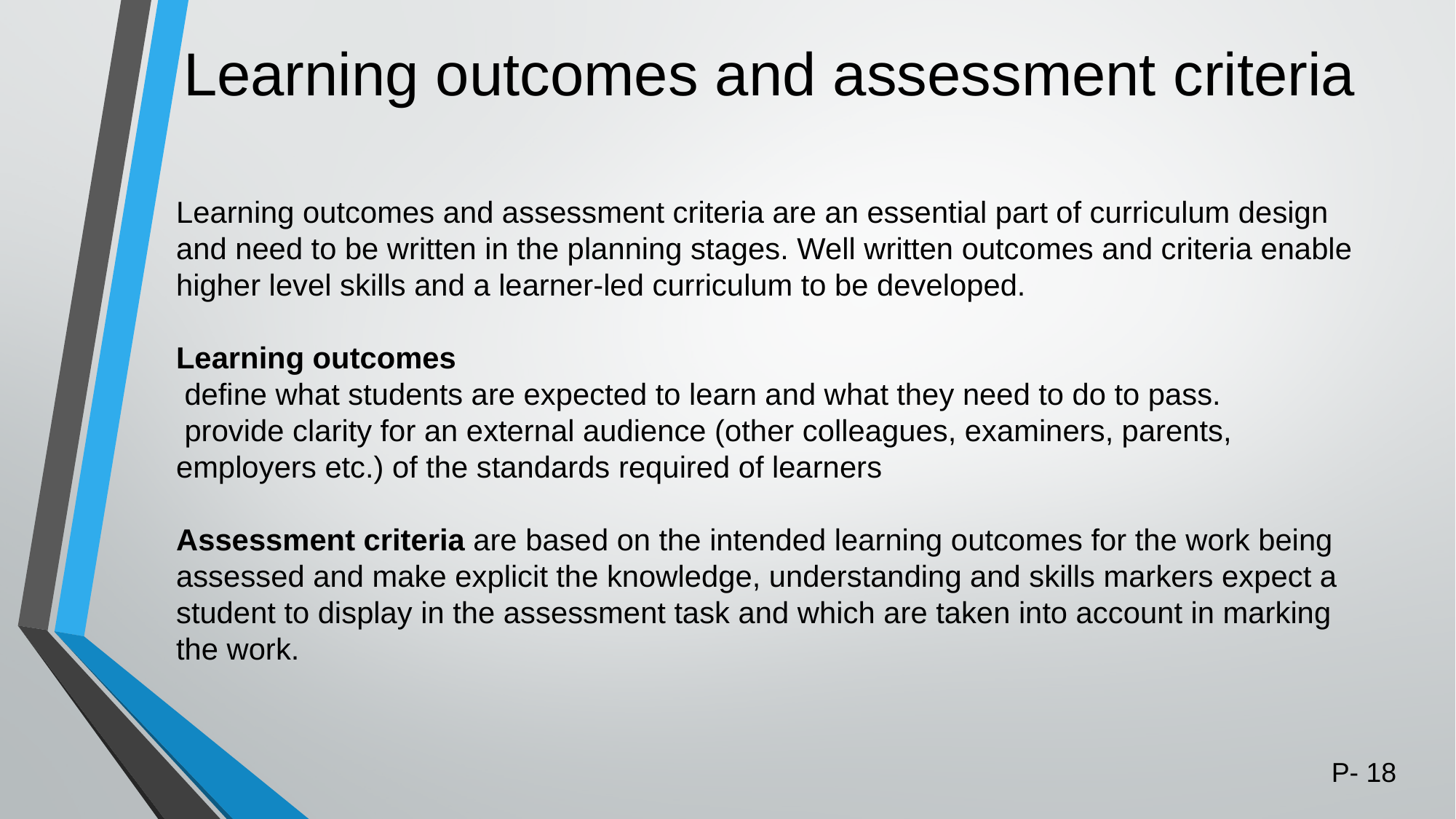

# Learning outcomes and assessment criteria

Learning outcomes and assessment criteria are an essential part of curriculum design and need to be written in the planning stages. Well written outcomes and criteria enable higher level skills and a learner-led curriculum to be developed.

Learning outcomes
 define what students are expected to learn and what they need to do to pass.
 provide clarity for an external audience (other colleagues, examiners, parents, employers etc.) of the standards required of learners

Assessment criteria are based on the intended learning outcomes for the work being assessed and make explicit the knowledge, understanding and skills markers expect a student to display in the assessment task and which are taken into account in marking the work.

P- 18